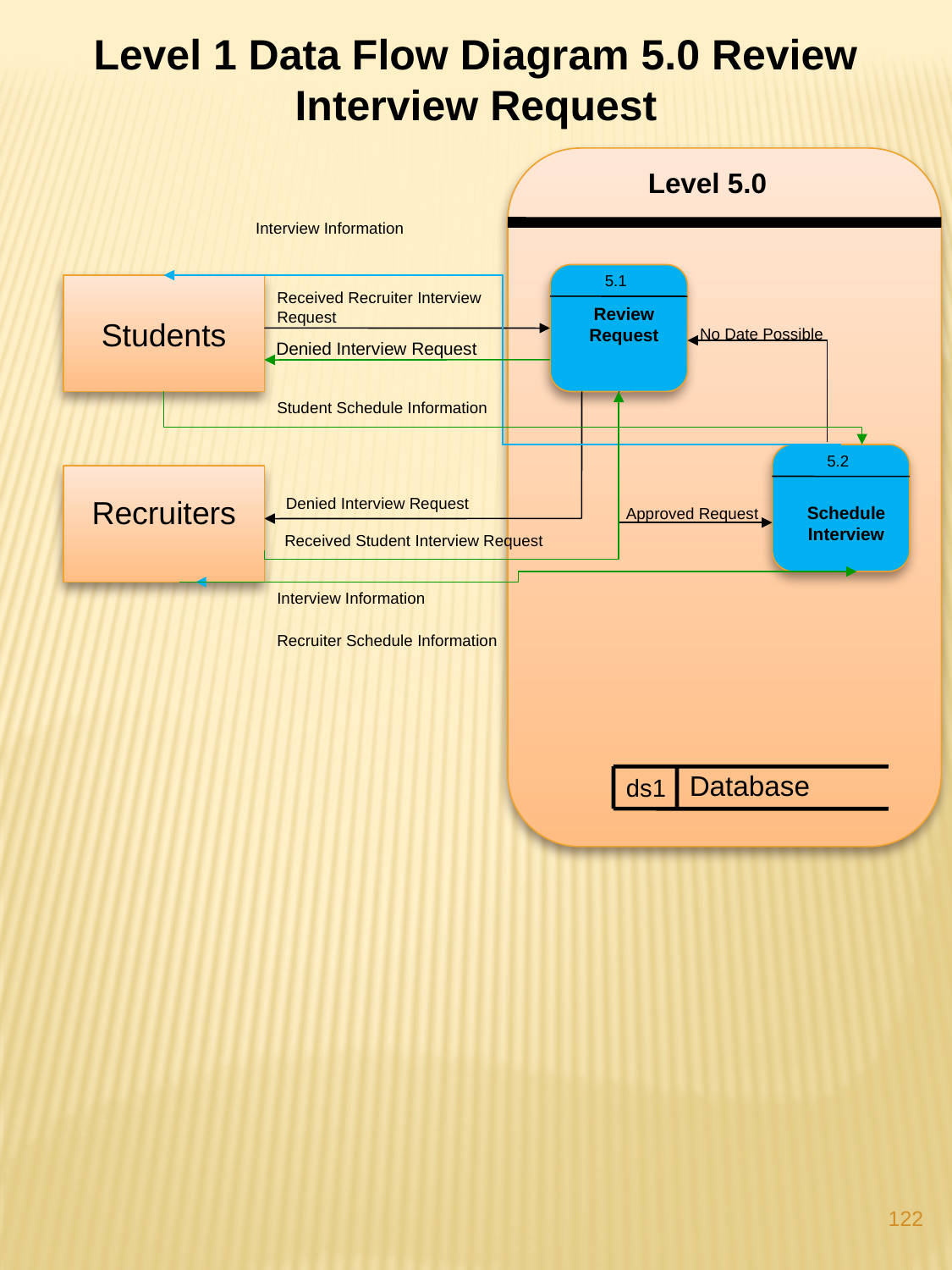

Level 1 Data Flow Diagram 5.0 Review Interview Request

Level 5.0
Interview Information

5.1

Received Recruiter Interview Request

Review Request
Students
No Date Possible

Denied Interview Request

Student Schedule Information

5.2

Recruiters
Denied Interview Request
Schedule Interview
Approved Request

Faculty
Received Student Interview Request
Interview Information
Recruiter Schedule Information
Database

ds1

122